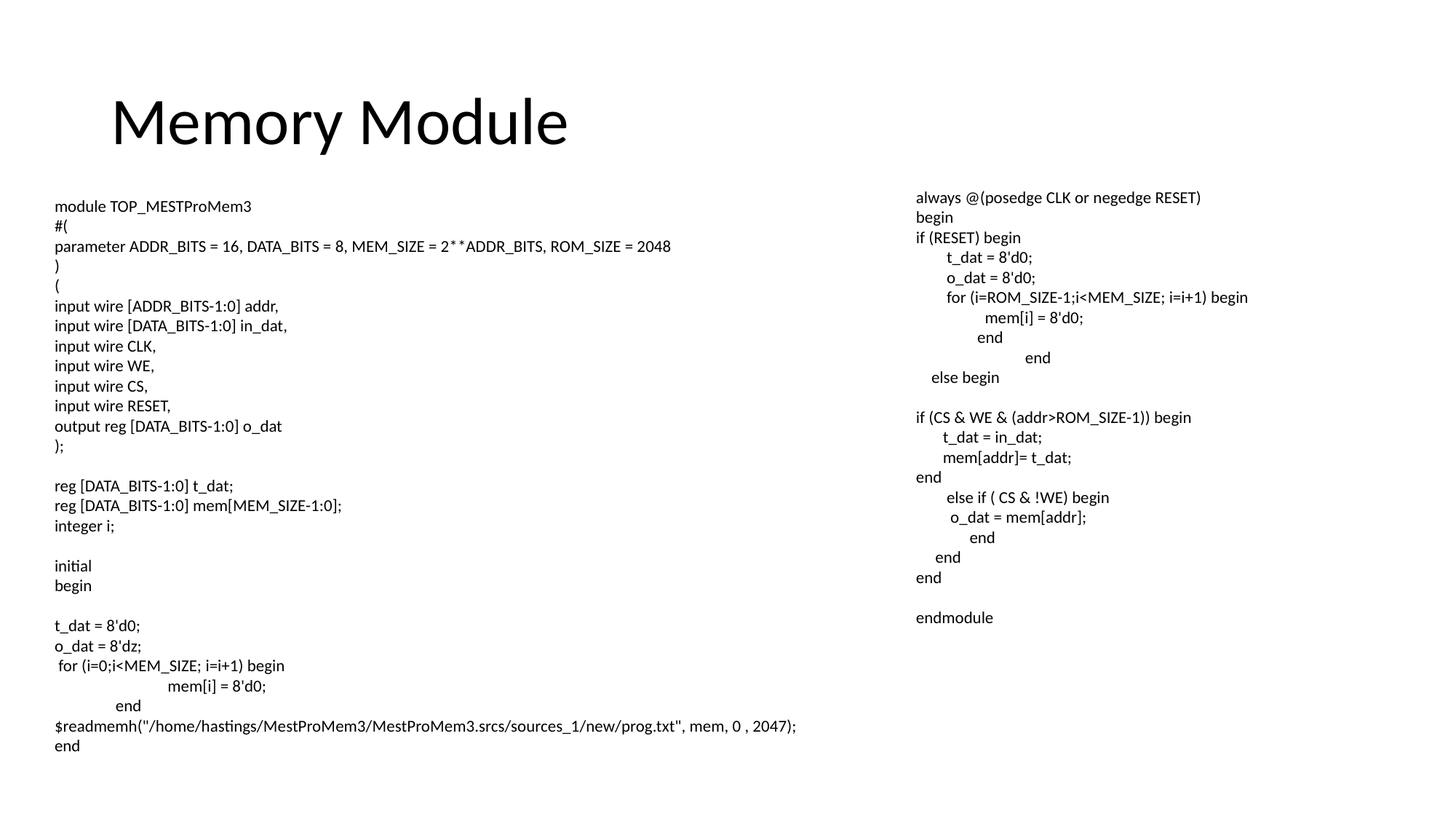

# Memory Module

always @(posedge CLK or negedge RESET)
begin
if (RESET) begin
        t_dat = 8'd0;
        o_dat = 8'd0;
        for (i=ROM_SIZE-1;i<MEM_SIZE; i=i+1) begin
                  mem[i] = 8'd0;
                end
	end
    else begin

if (CS & WE & (addr>ROM_SIZE-1)) begin
       t_dat = in_dat;
       mem[addr]= t_dat;
end
        else if ( CS & !WE) begin
         o_dat = mem[addr];
              end
     end
end

endmodule

﻿﻿module TOP_MESTProMem3
#(
parameter ADDR_BITS = 16, DATA_BITS = 8, MEM_SIZE = 2**ADDR_BITS, ROM_SIZE = 2048
)
(
input wire [ADDR_BITS-1:0] addr,
input wire [DATA_BITS-1:0] in_dat,
input wire CLK,
input wire WE,
input wire CS,
input wire RESET,
output reg [DATA_BITS-1:0] o_dat
);

reg [DATA_BITS-1:0] t_dat;
reg [DATA_BITS-1:0] mem[MEM_SIZE-1:0];
integer i;

initial
begin

t_dat = 8'd0;
o_dat = 8'dz;
 for (i=0;i<MEM_SIZE; i=i+1) begin
	 mem[i] = 8'd0;
                end
$readmemh("/home/hastings/MestProMem3/MestProMem3.srcs/sources_1/new/prog.txt", mem, 0 , 2047);
end